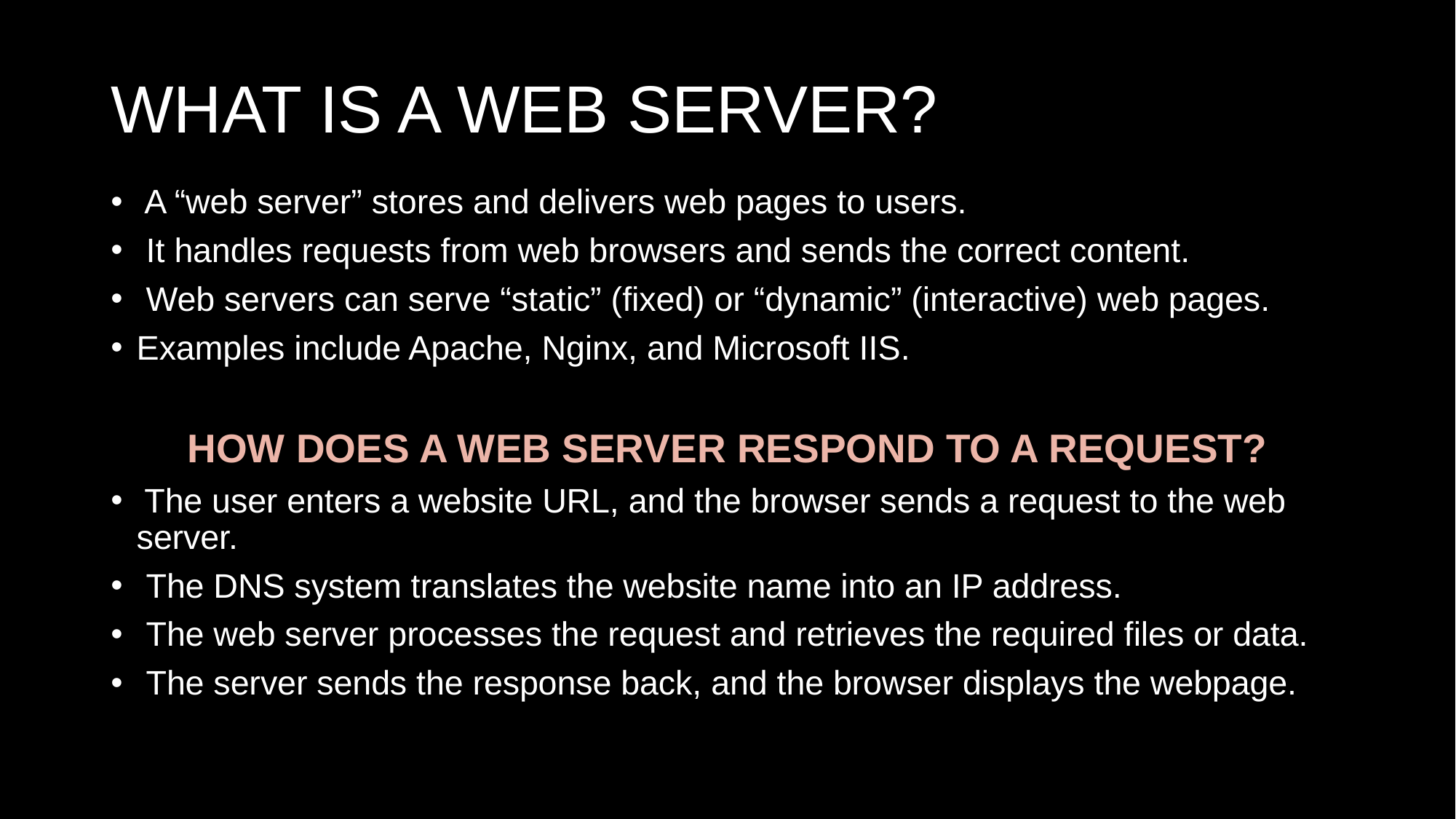

# WHAT IS A WEB SERVER?
 A “web server” stores and delivers web pages to users.
 It handles requests from web browsers and sends the correct content.
 Web servers can serve “static” (fixed) or “dynamic” (interactive) web pages.
Examples include Apache, Nginx, and Microsoft IIS.

          HOW DOES A WEB SERVER RESPOND TO A REQUEST?
 The user enters a website URL, and the browser sends a request to the web server.
 The DNS system translates the website name into an IP address.
 The web server processes the request and retrieves the required files or data.
 The server sends the response back, and the browser displays the webpage.